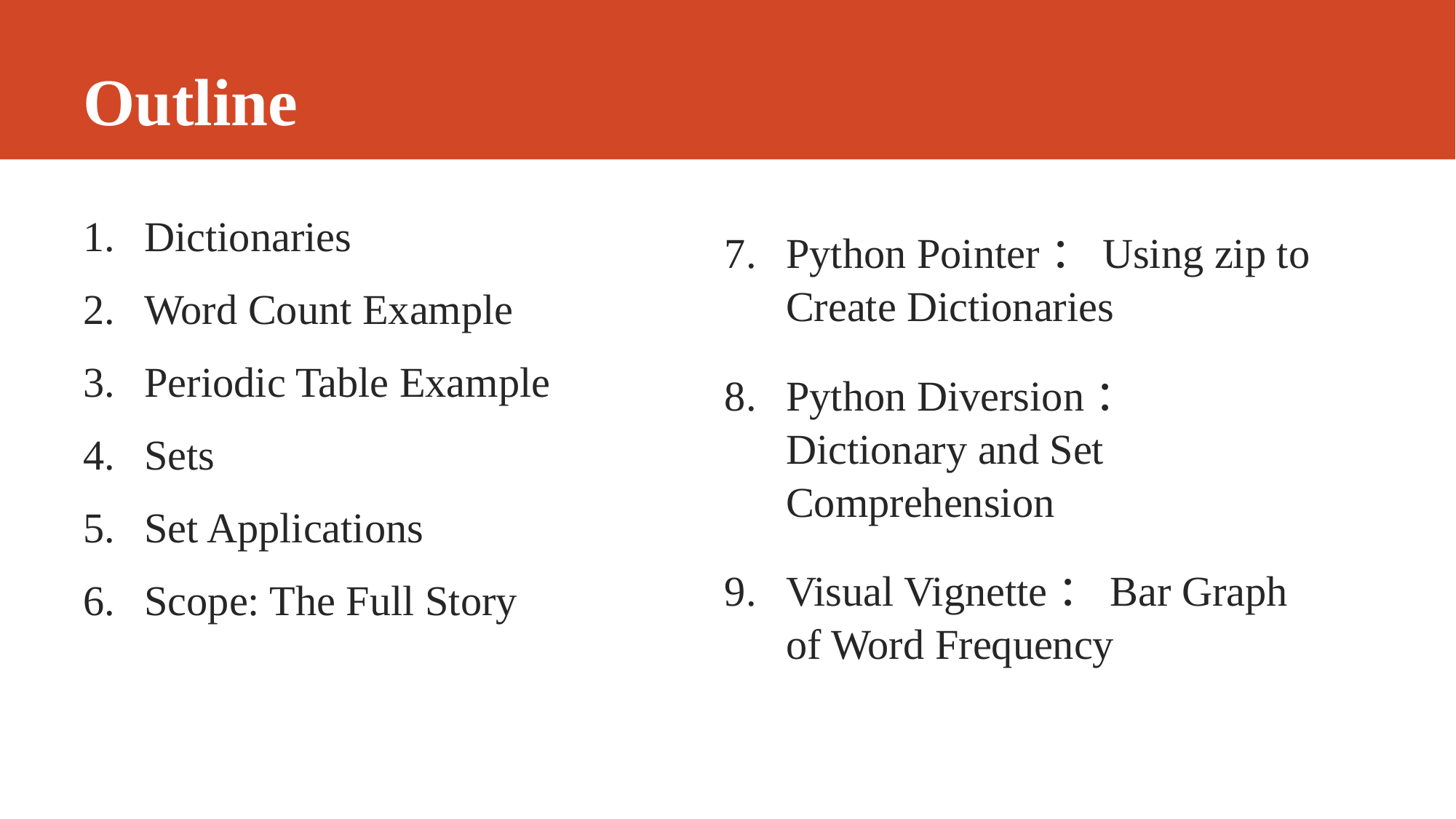

# Outline
Dictionaries
Word Count Example
Periodic Table Example
Sets
Set Applications
Scope: The Full Story
Python Pointer：Using zip to Create Dictionaries
Python Diversion：Dictionary and Set Comprehension
Visual Vignette：Bar Graph of Word Frequency